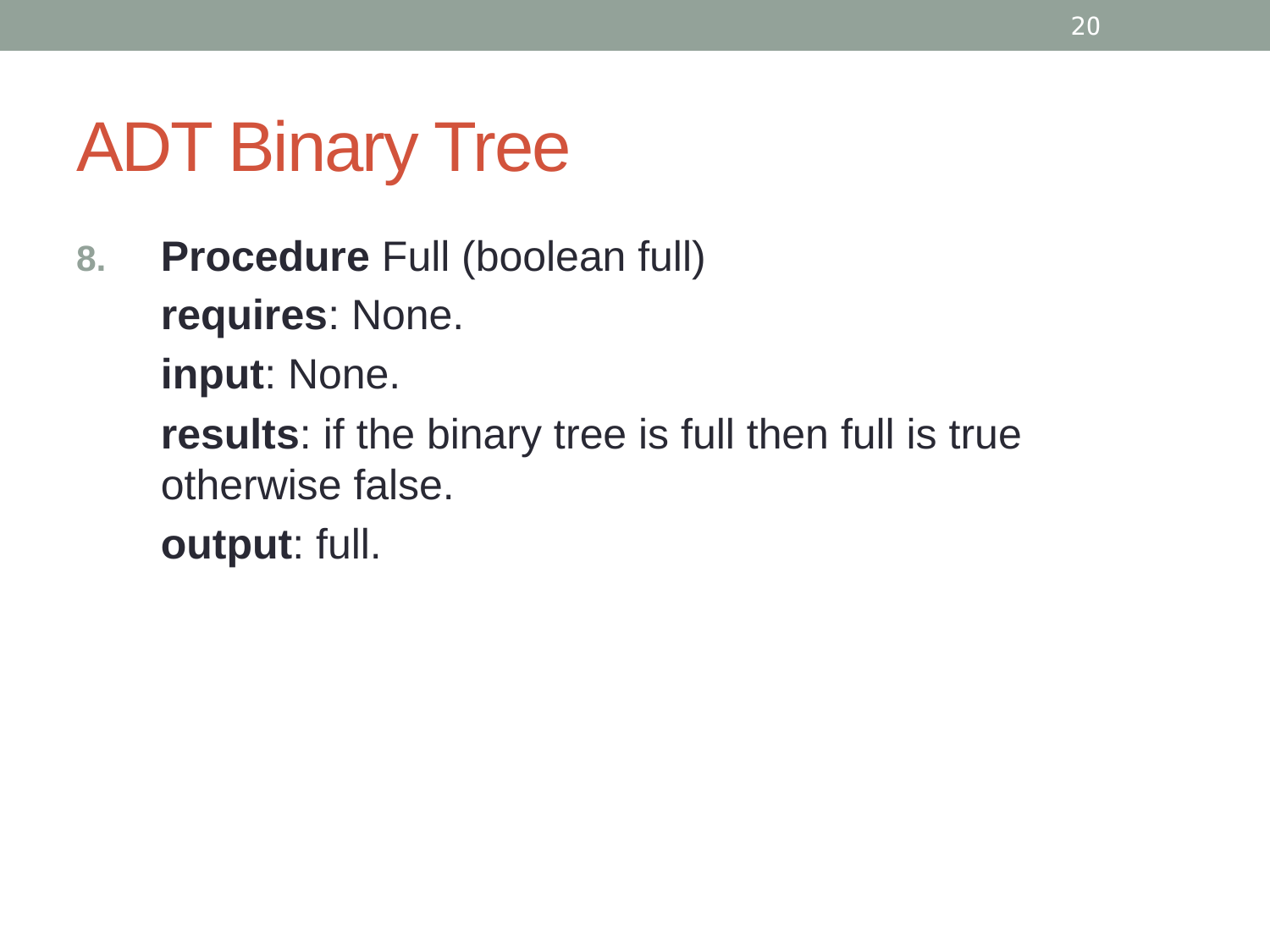

20
# ADT Binary Tree
Procedure Full (boolean full)
	requires: None.
	input: None.
	results: if the binary tree is full then full is true otherwise false.
	output: full.